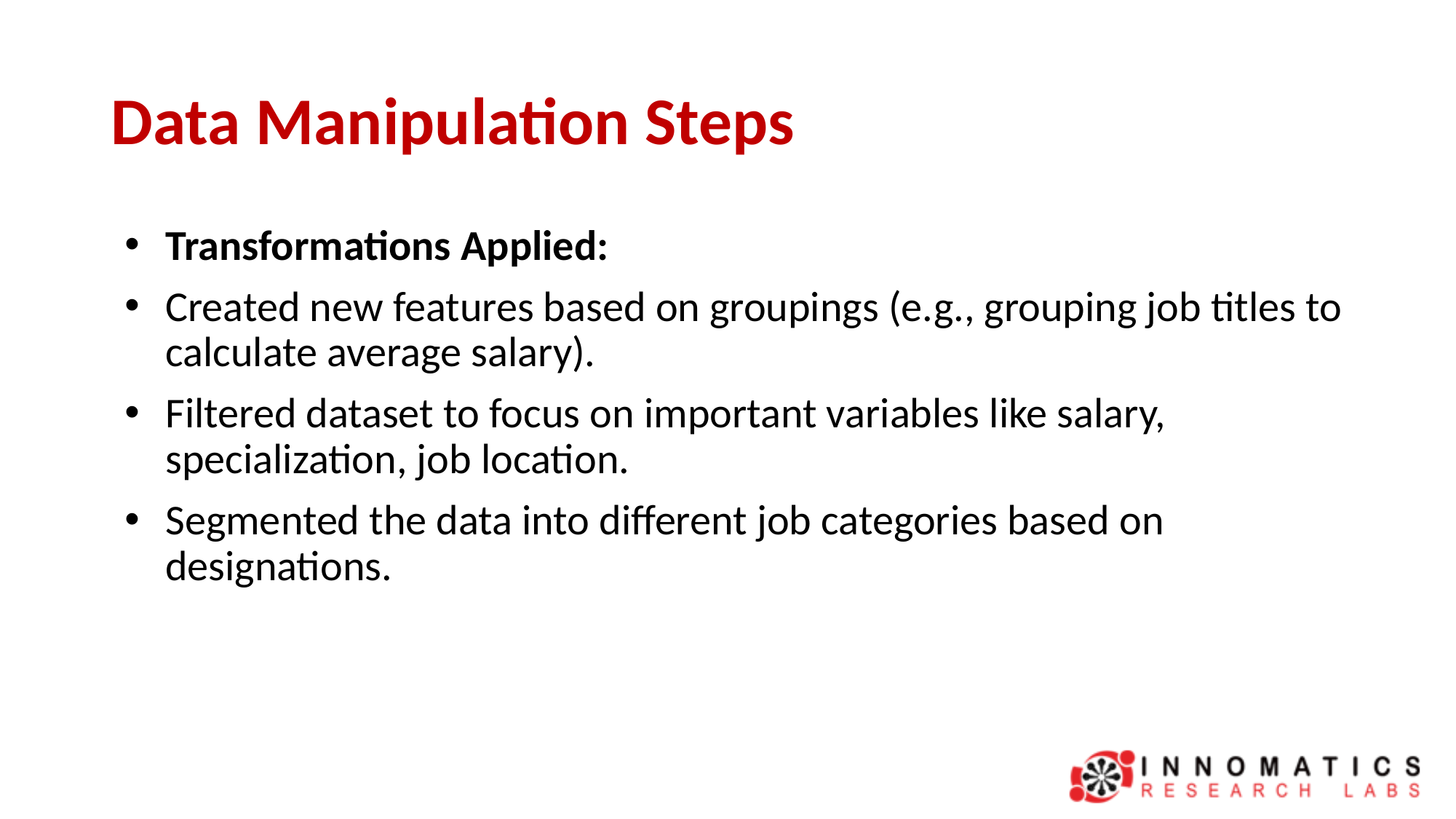

# Data Manipulation Steps
Transformations Applied:
Created new features based on groupings (e.g., grouping job titles to calculate average salary).
Filtered dataset to focus on important variables like salary, specialization, job location.
Segmented the data into different job categories based on designations.